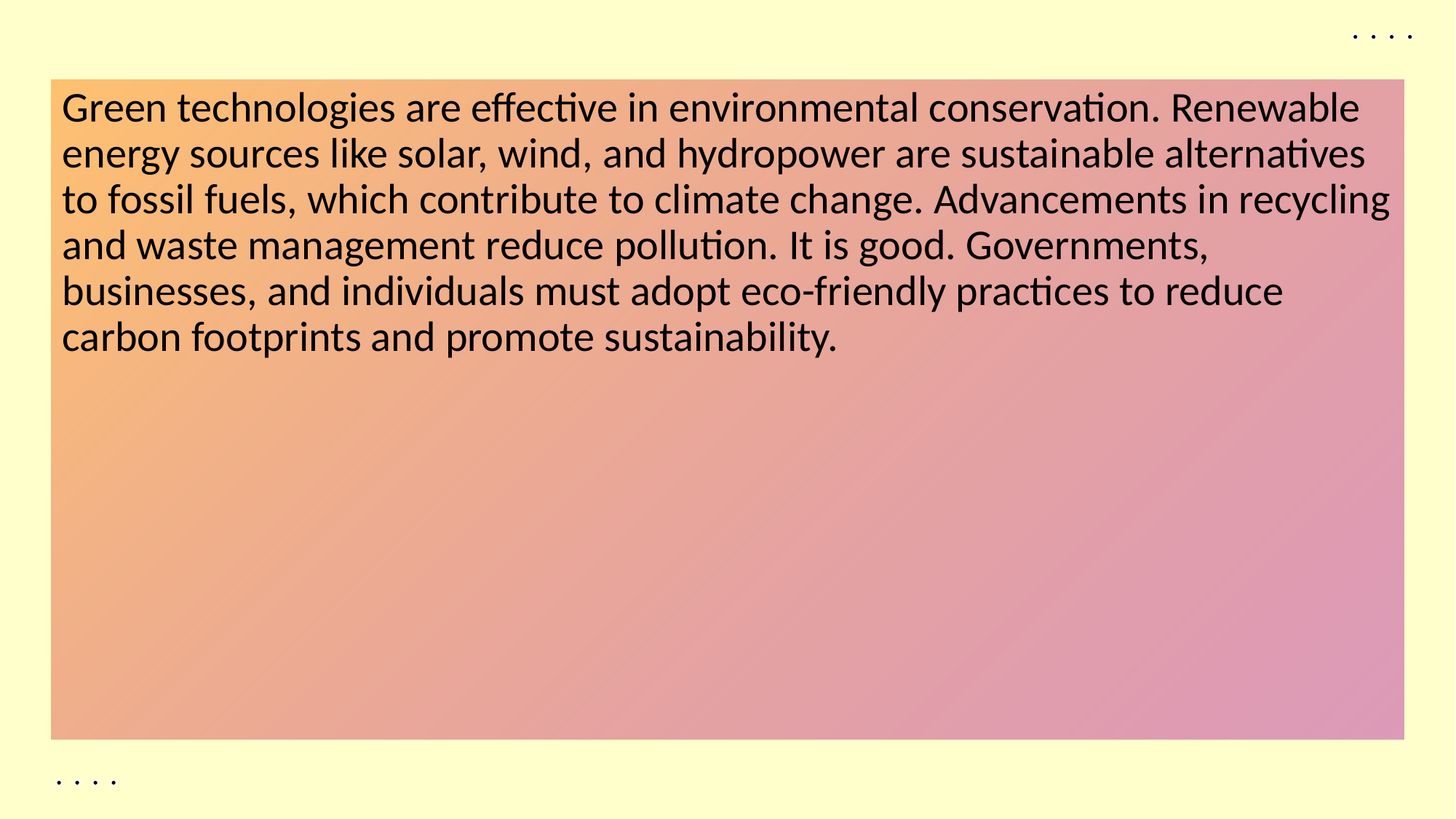

Green technologies are effective in environmental conservation. Renewable energy sources like solar, wind, and hydropower are sustainable alternatives to fossil fuels, which contribute to climate change. Advancements in recycling and waste management reduce pollution. It is good. Governments, businesses, and individuals must adopt eco-friendly practices to reduce carbon footprints and promote sustainability.